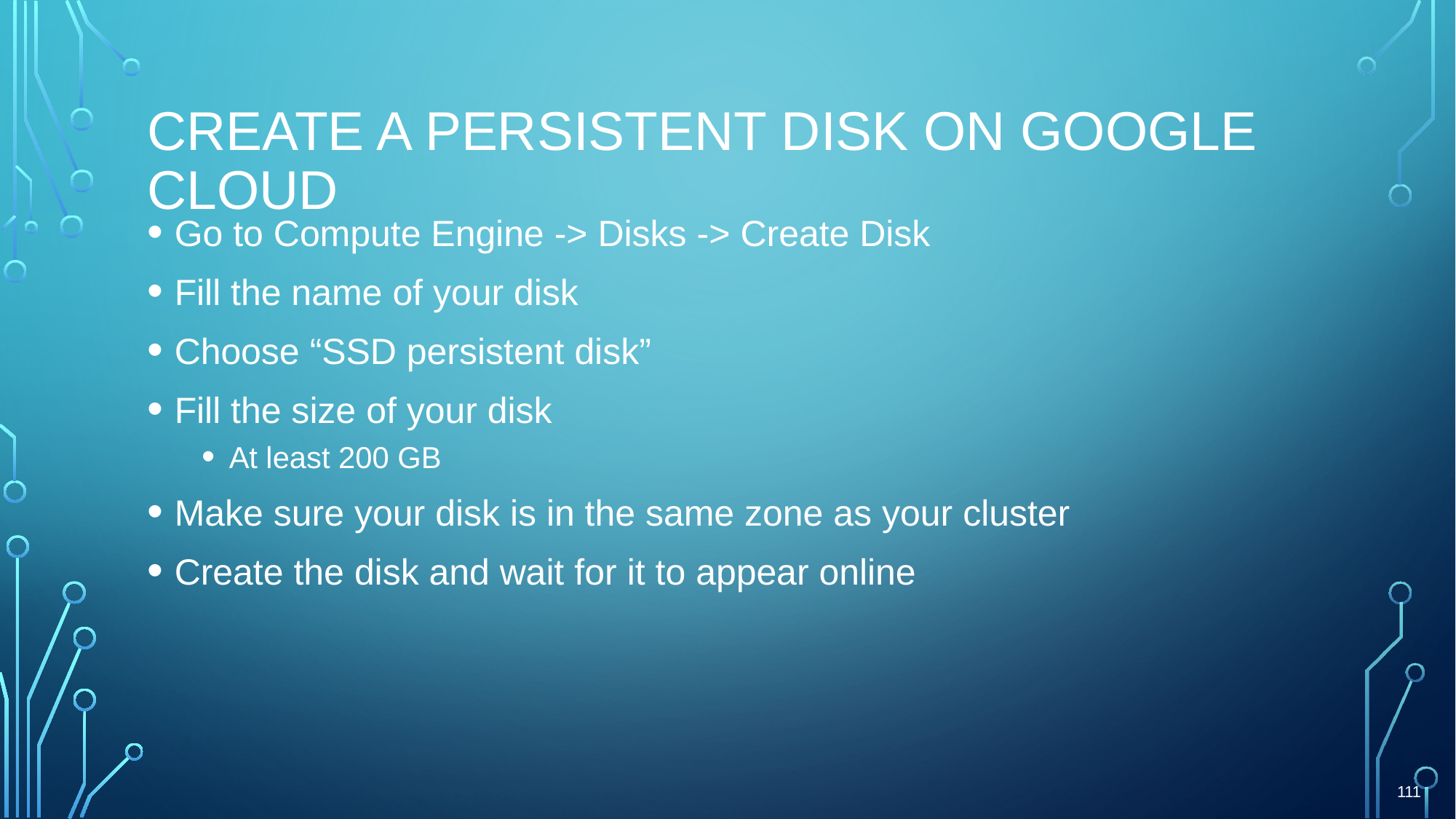

# Create a persistent disk on google cloud
Go to Compute Engine -> Disks -> Create Disk
Fill the name of your disk
Choose “SSD persistent disk”
Fill the size of your disk
At least 200 GB
Make sure your disk is in the same zone as your cluster
Create the disk and wait for it to appear online

111